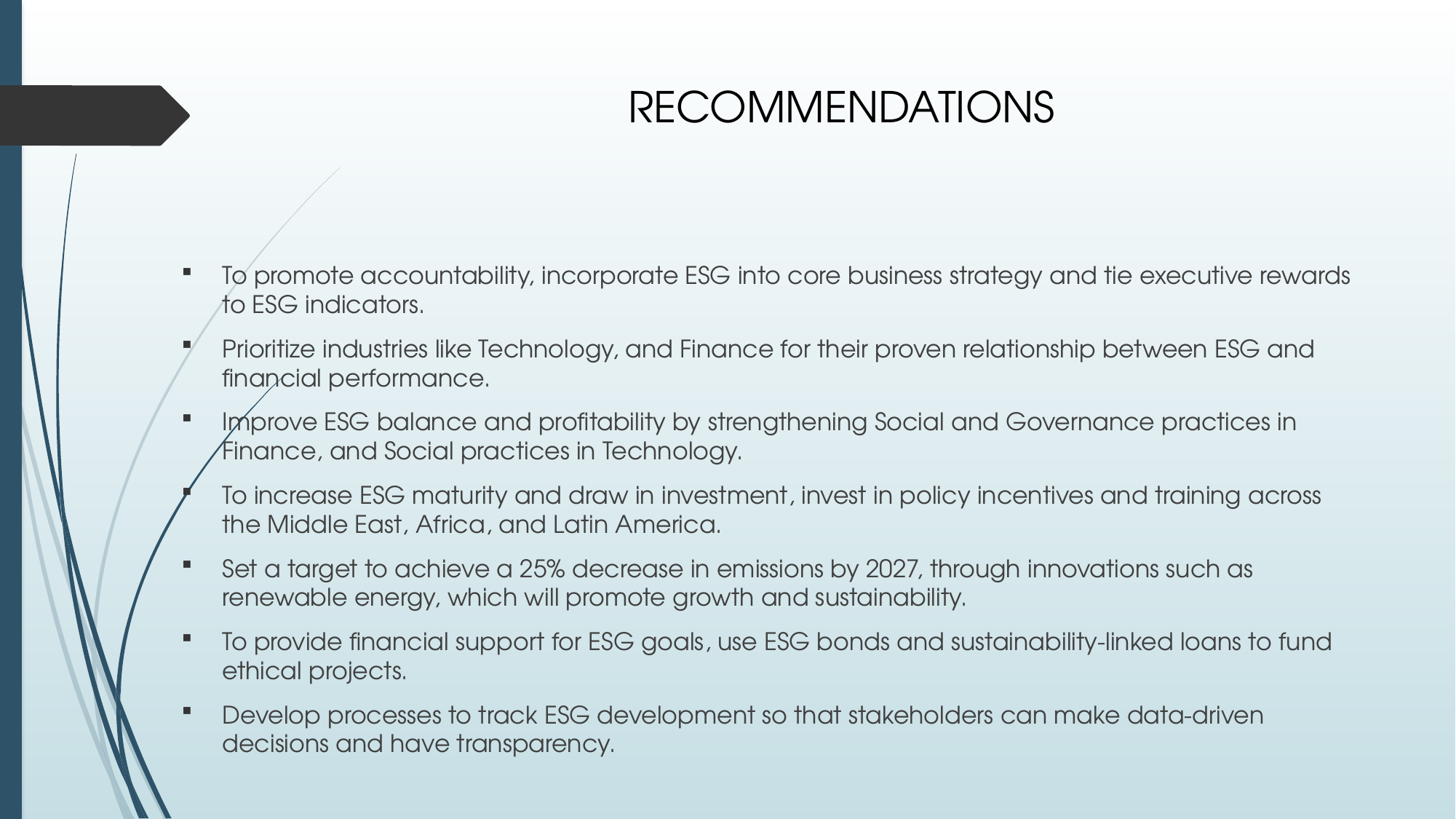

# RECOMMENDATIONS
To promote accountability, incorporate ESG into core business strategy and tie executive rewards to ESG indicators.
Prioritize industries like Technology, and Finance for their proven relationship between ESG and financial performance.
Improve ESG balance and profitability by strengthening Social and Governance practices in Finance, and Social practices in Technology.
To increase ESG maturity and draw in investment, invest in policy incentives and training across the Middle East, Africa, and Latin America.
Set a target to achieve a 25% decrease in emissions by 2027, through innovations such as renewable energy, which will promote growth and sustainability.
To provide financial support for ESG goals, use ESG bonds and sustainability-linked loans to fund ethical projects.
Develop processes to track ESG development so that stakeholders can make data-driven decisions and have transparency.